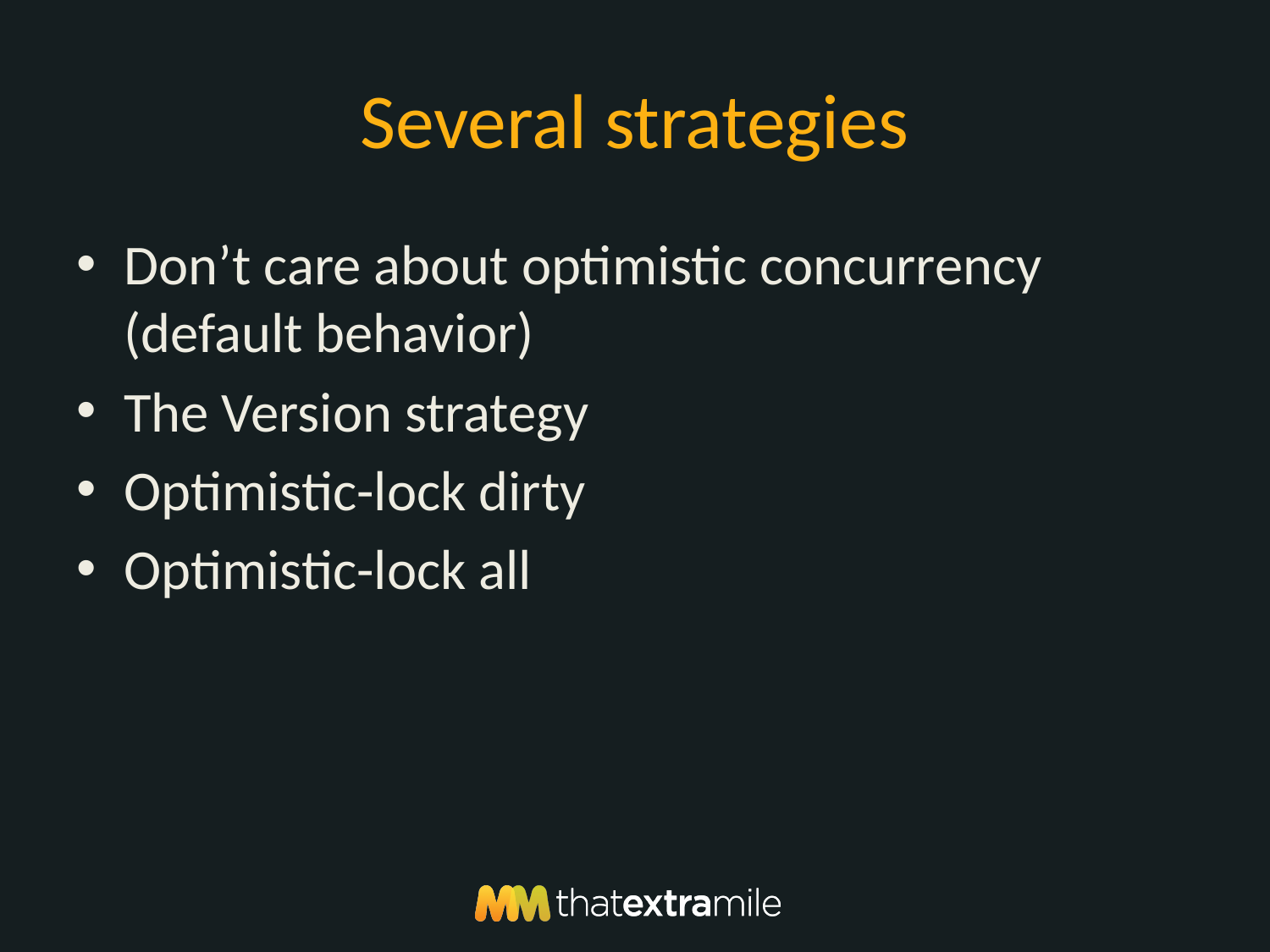

# Several strategies
Don’t care about optimistic concurrency (default behavior)
The Version strategy
Optimistic-lock dirty
Optimistic-lock all